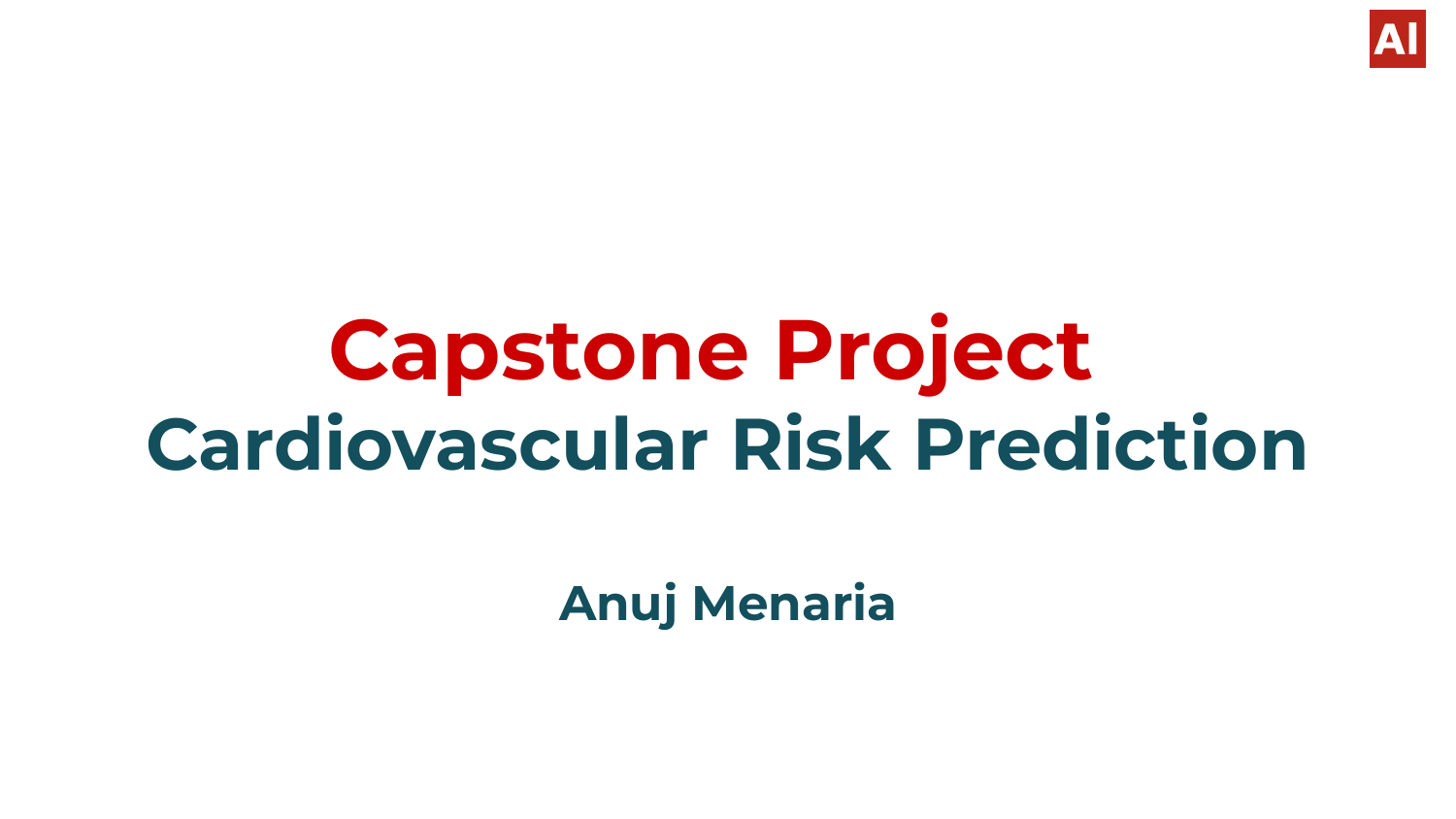

# Capstone Project
Cardiovascular Risk Prediction

Anuj Menaria